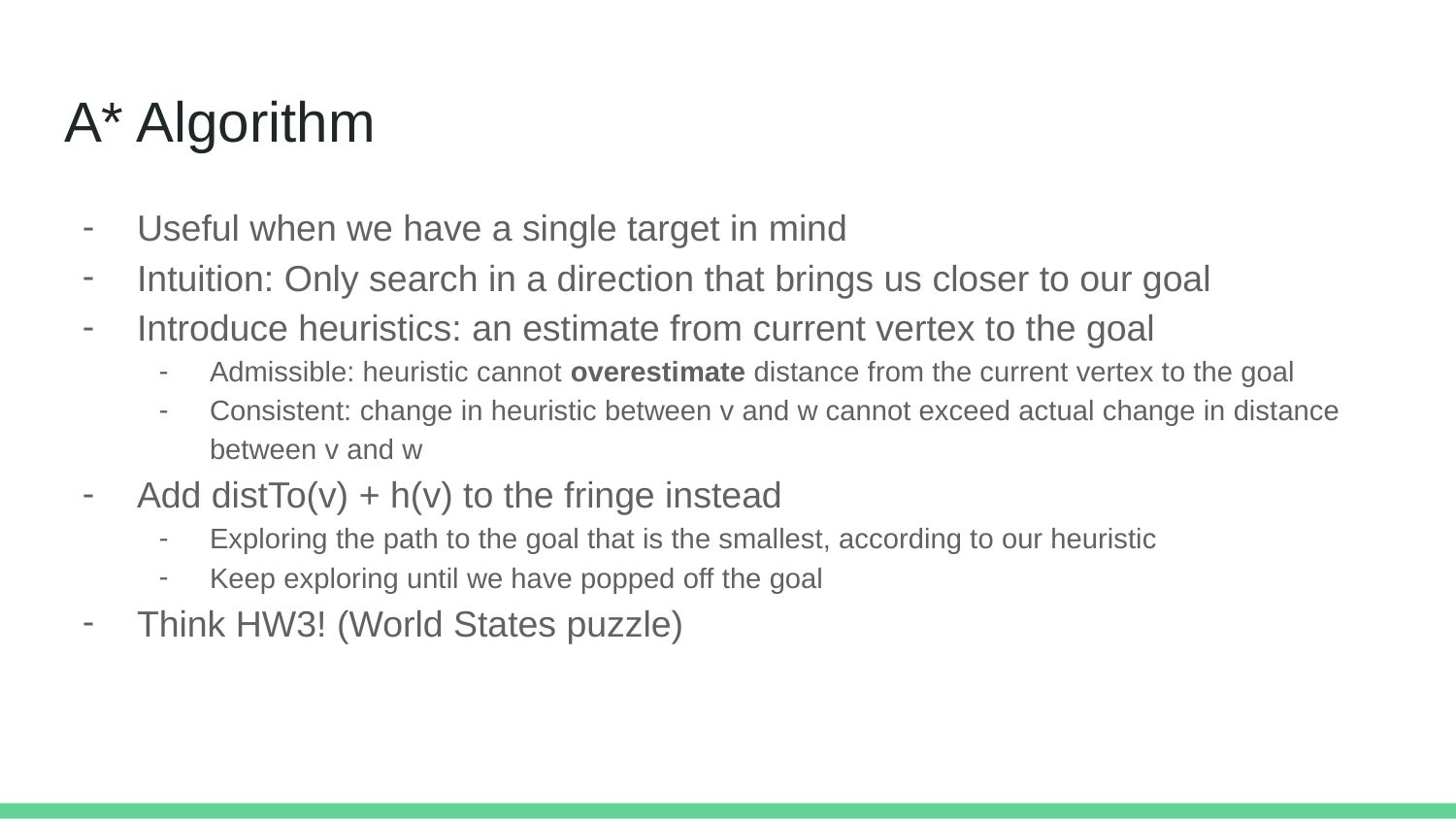

# A* Algorithm
Useful when we have a single target in mind
Intuition: Only search in a direction that brings us closer to our goal
Introduce heuristics: an estimate from current vertex to the goal
Admissible: heuristic cannot overestimate distance from the current vertex to the goal
Consistent: change in heuristic between v and w cannot exceed actual change in distance between v and w
Add distTo(v) + h(v) to the fringe instead
Exploring the path to the goal that is the smallest, according to our heuristic
Keep exploring until we have popped off the goal
Think HW3! (World States puzzle)